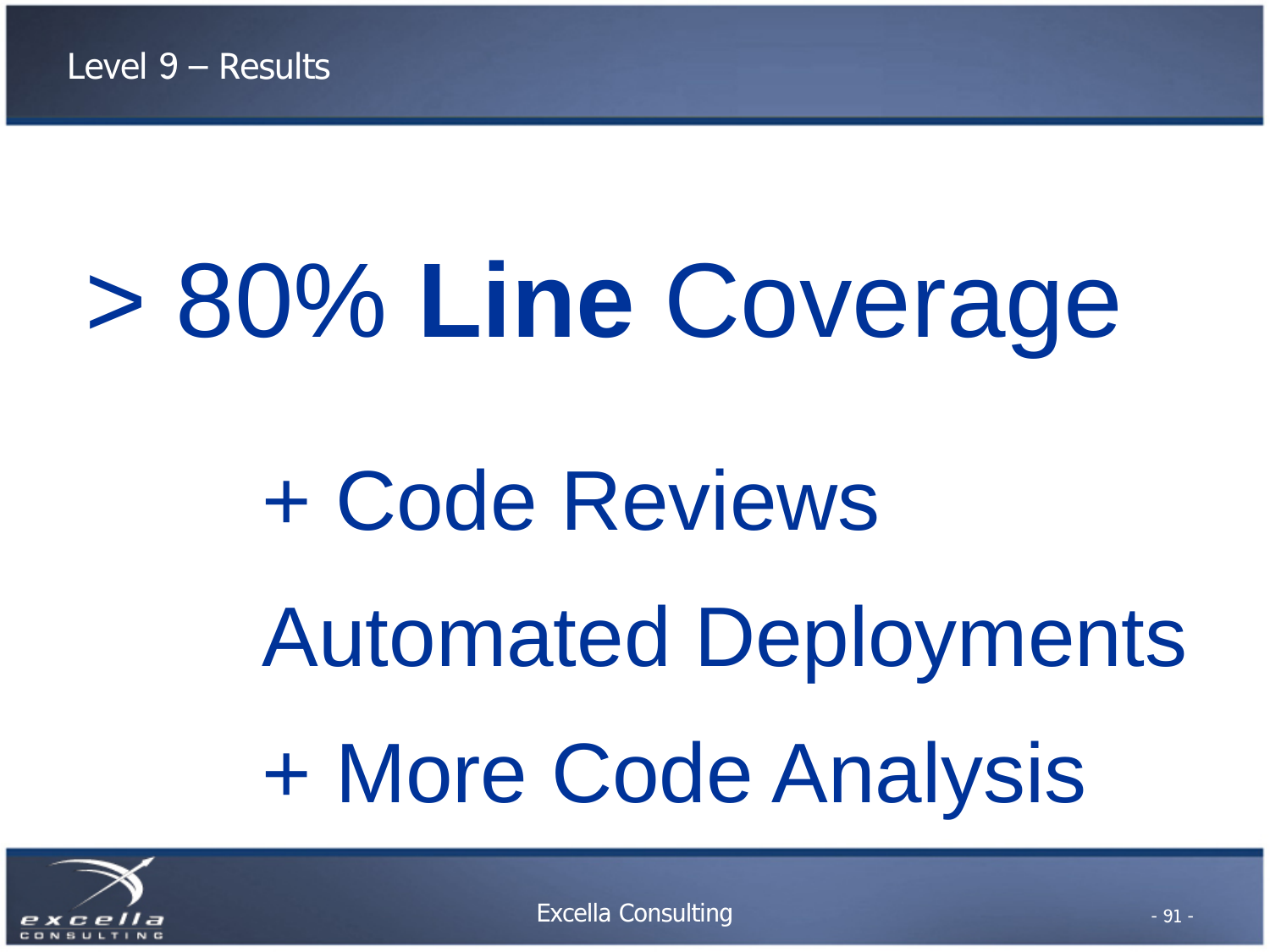

# Level 9 – Results
> 80% Line Coverage
+ Code Reviews
Automated Deployments
+ More Code Analysis
- 91 -